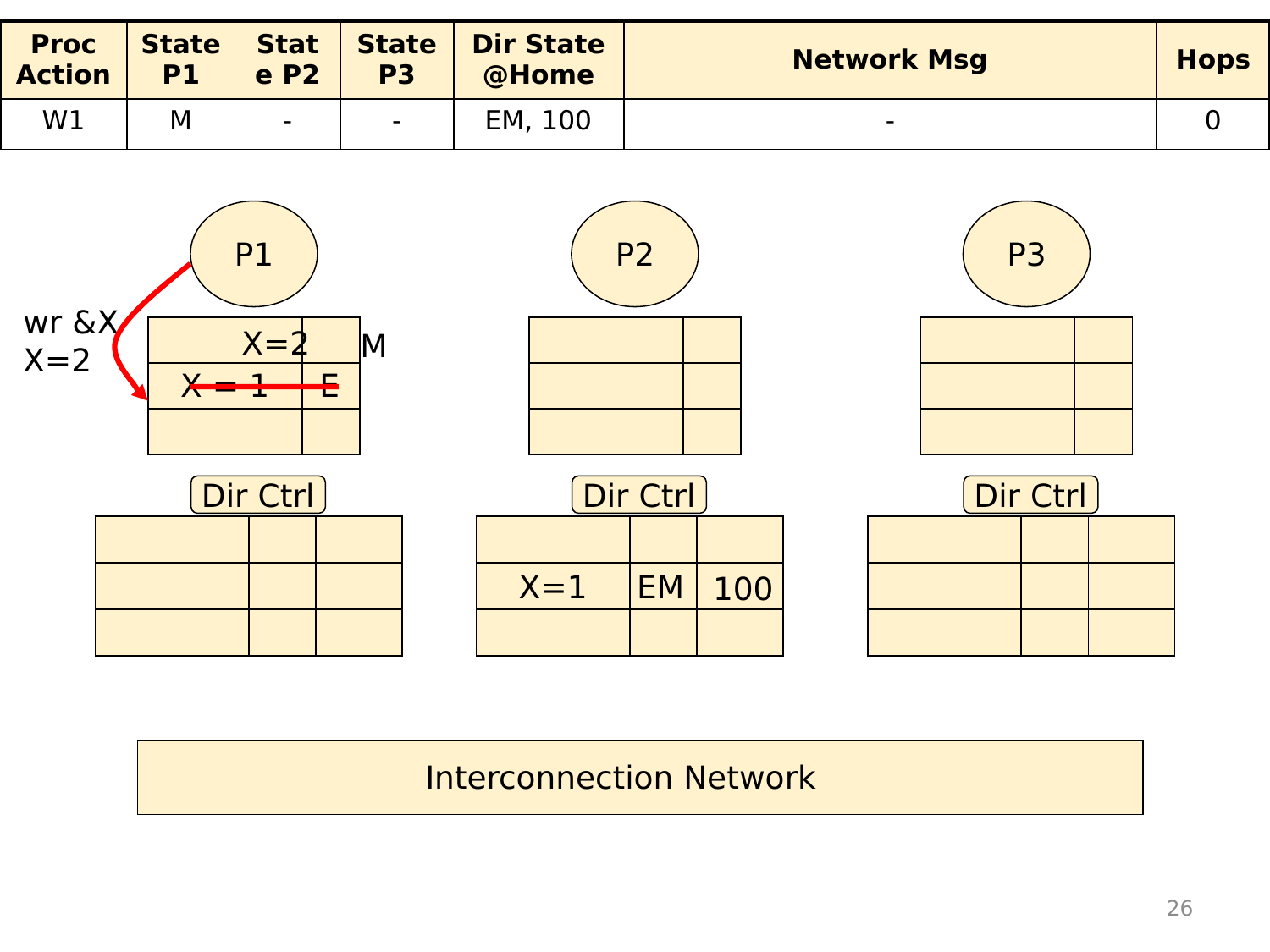

| Proc Action | State P1 | State P2 | State P3 | Dir State @Home | Network Msg | Hops |
| --- | --- | --- | --- | --- | --- | --- |
| W1 | M | - | - | EM, 100 | - | 0 |
P1
P2
P3

wr &X
X=2

X=2

    M
X = 1
E

Dir Ctrl

Dir Ctrl

X=1

Dir Ctrl

EM
100

Interconnection Network
26